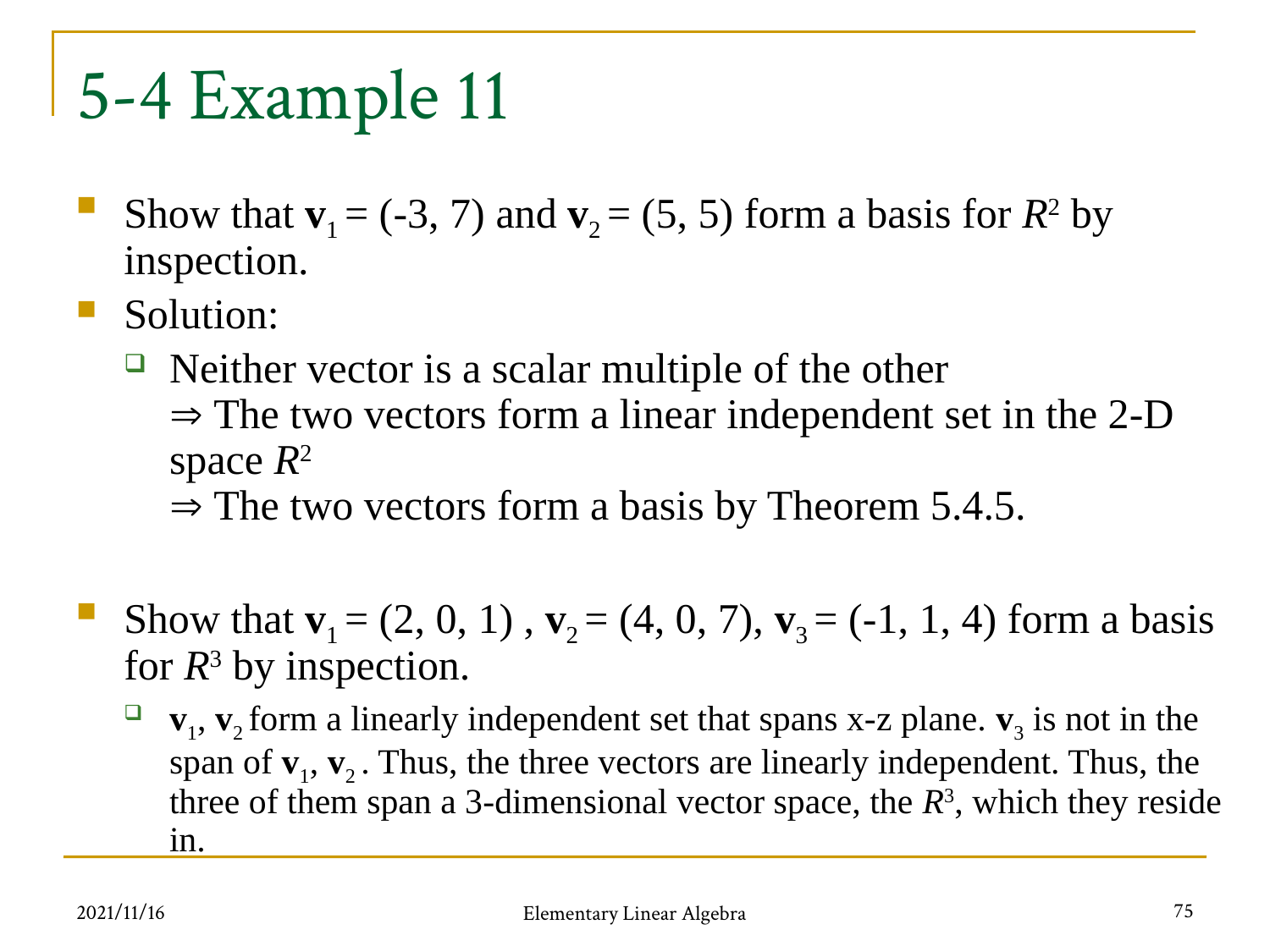

# 5-4 Example 11
Show that v1 = (-3, 7) and v2 = (5, 5) form a basis for R2 by inspection.
Solution:
Neither vector is a scalar multiple of the other
⇒ The two vectors form a linear independent set in the 2-D space R2
⇒ The two vectors form a basis by Theorem 5.4.5.

Show that v1 = (2, 0, 1) , v2 = (4, 0, 7), v3 = (-1, 1, 4) form a basis for R3 by inspection.
v1, v2 form a linearly independent set that spans x-z plane. v3 is not in the span of v1, v2 . Thus, the three vectors are linearly independent. Thus, the  three of them span a 3-dimensional vector space, the R3, which they reside in.
2021/11/16
75
Elementary Linear Algebra